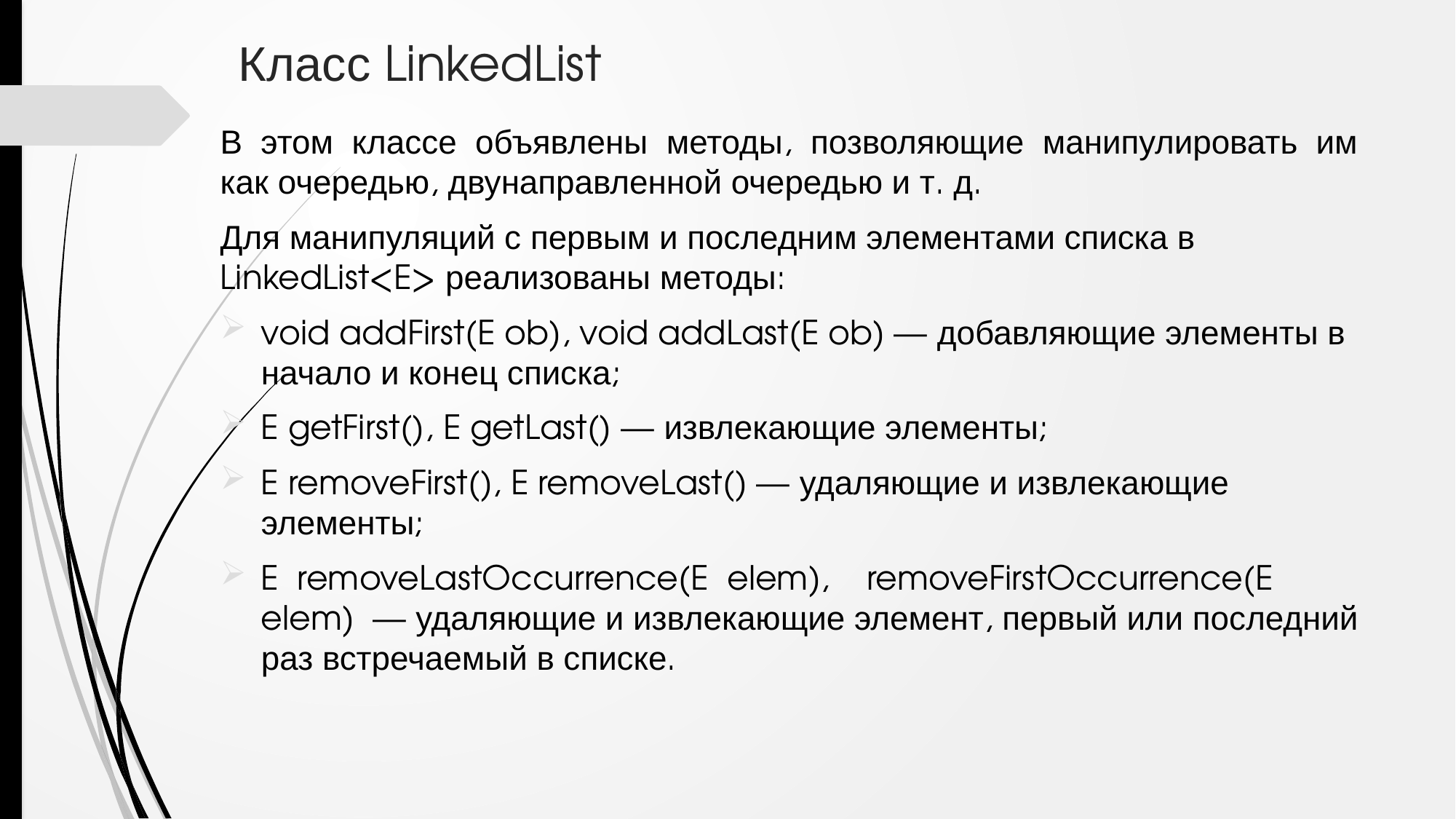

# Класс LinkedList
В  этом  классе  объявлены  методы,  позволяющие  манипулировать  им  как очередью, двунаправленной очередью и т. д.
Для манипуляций с первым и последним элементами списка в LinkedList<E> реализованы методы:
void addFirst(E ob), void addLast(E ob) — добавляющие элементы в начало и конец списка;
E getFirst(), E getLast() — извлекающие элементы;
E removeFirst(), E removeLast() — удаляющие и извлекающие элементы;
E  removeLastOccurrence(E  elem),    removeFirstOccurrence(E  elem)  — удаляющие и извлекающие элемент, первый или последний раз встречаемый в списке.